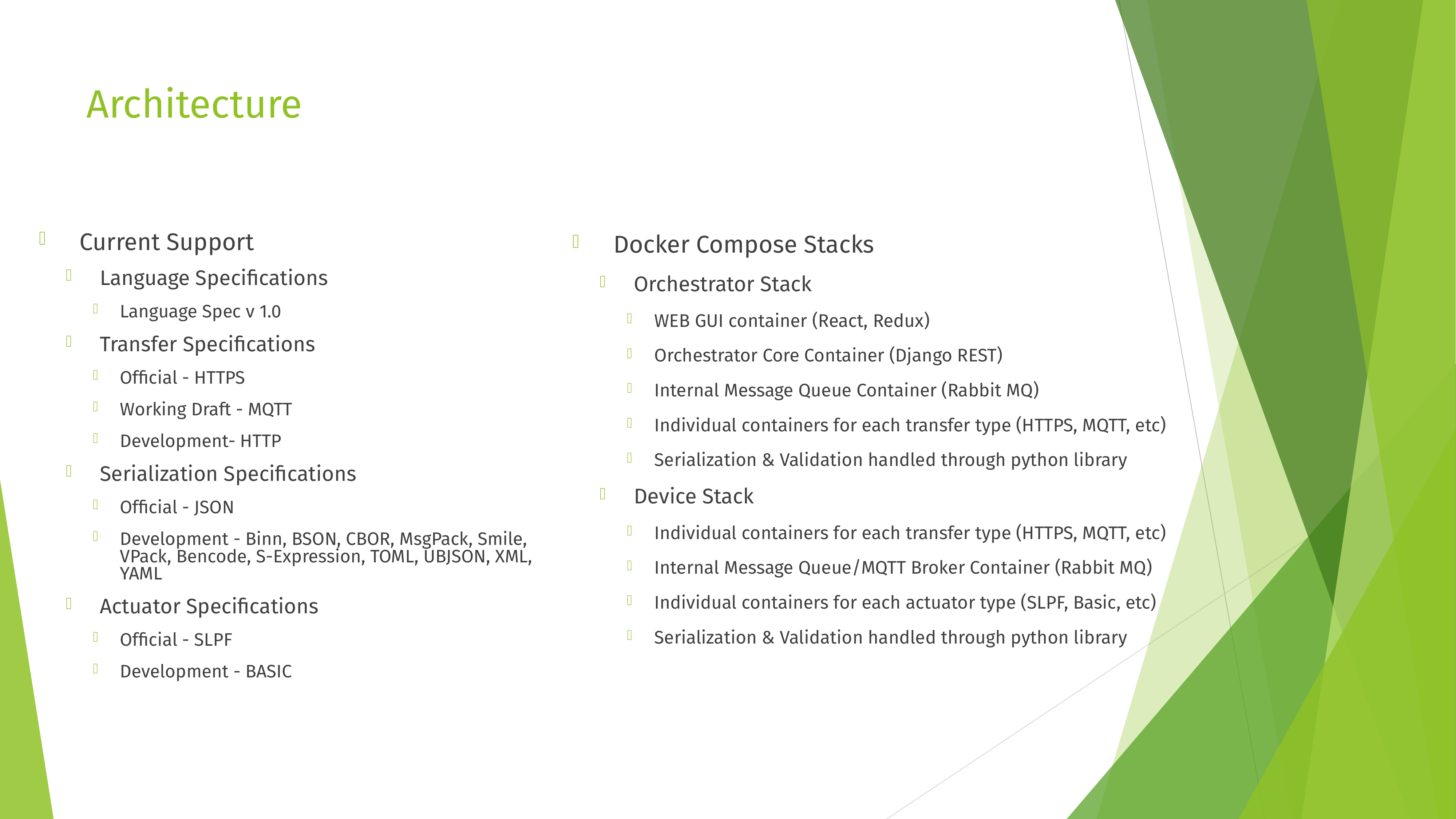

# Architecture
Current Support
Language Specifications
Language Spec v 1.0
Transfer Specifications
Official - HTTPS
Working Draft - MQTT
Development- HTTP
Serialization Specifications
Official - JSON
Development - Binn, BSON, CBOR, MsgPack, Smile, VPack, Bencode, S-Expression, TOML, UBJSON, XML, YAML
Actuator Specifications
Official - SLPF
Development - BASIC
Docker Compose Stacks
Orchestrator Stack
WEB GUI container (React, Redux)
Orchestrator Core Container (Django REST)
Internal Message Queue Container (Rabbit MQ)
Individual containers for each transfer type (HTTPS, MQTT, etc)
Serialization & Validation handled through python library
Device Stack
Individual containers for each transfer type (HTTPS, MQTT, etc)
Internal Message Queue/MQTT Broker Container (Rabbit MQ)
Individual containers for each actuator type (SLPF, Basic, etc)
Serialization & Validation handled through python library